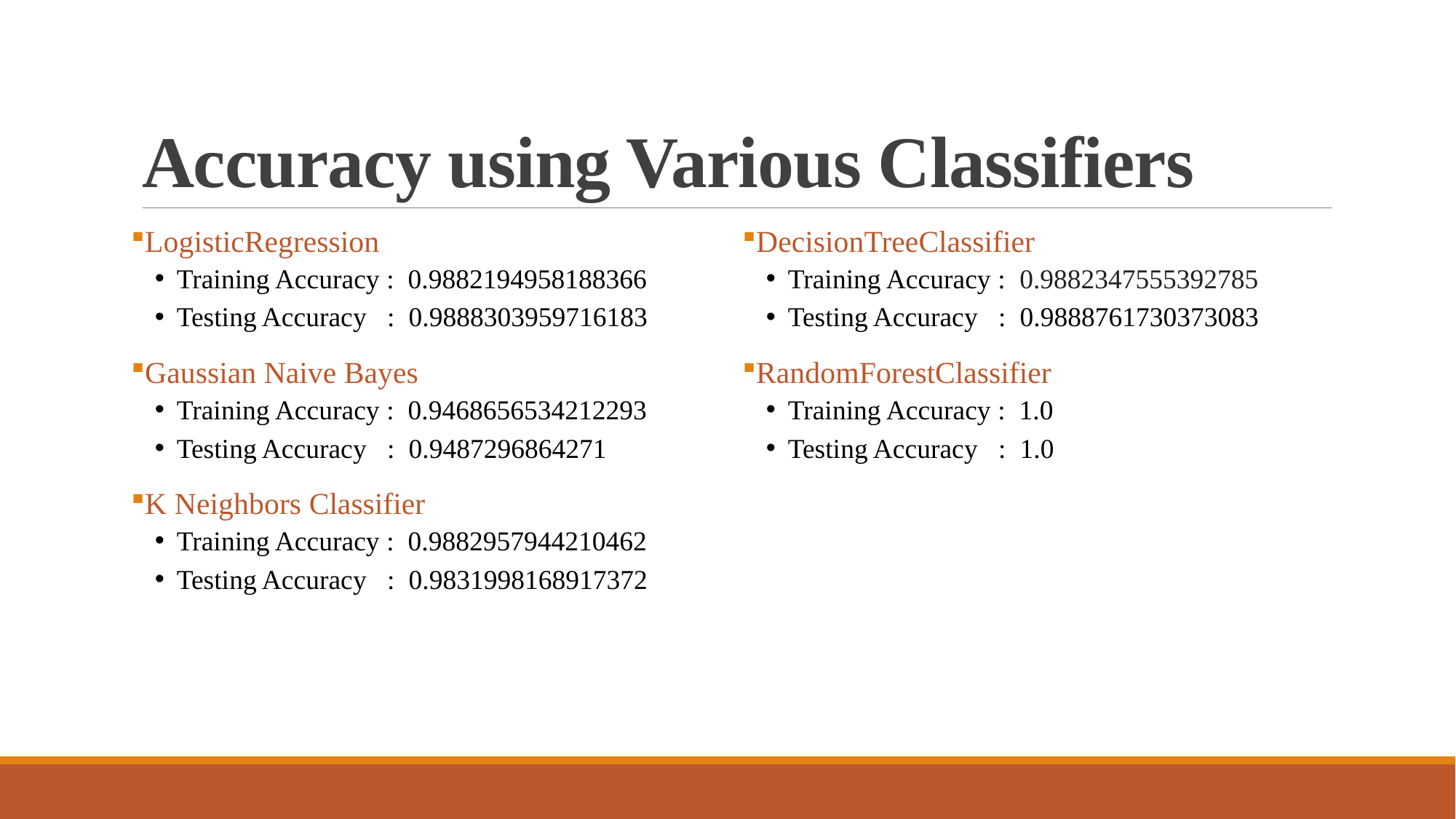

# Accuracy using Various Classifiers
LogisticRegression
Training Accuracy :  0.9882194958188366
Testing Accuracy   :  0.9888303959716183
Gaussian Naive Bayes
Training Accuracy :  0.9468656534212293
Testing Accuracy   :  0.9487296864271
K Neighbors Classifier
Training Accuracy :  0.9882957944210462
Testing Accuracy   :  0.9831998168917372
DecisionTreeClassifier
Training Accuracy :  0.9882347555392785
Testing Accuracy   :  0.9888761730373083
RandomForestClassifier
Training Accuracy :  1.0
Testing Accuracy   :  1.0